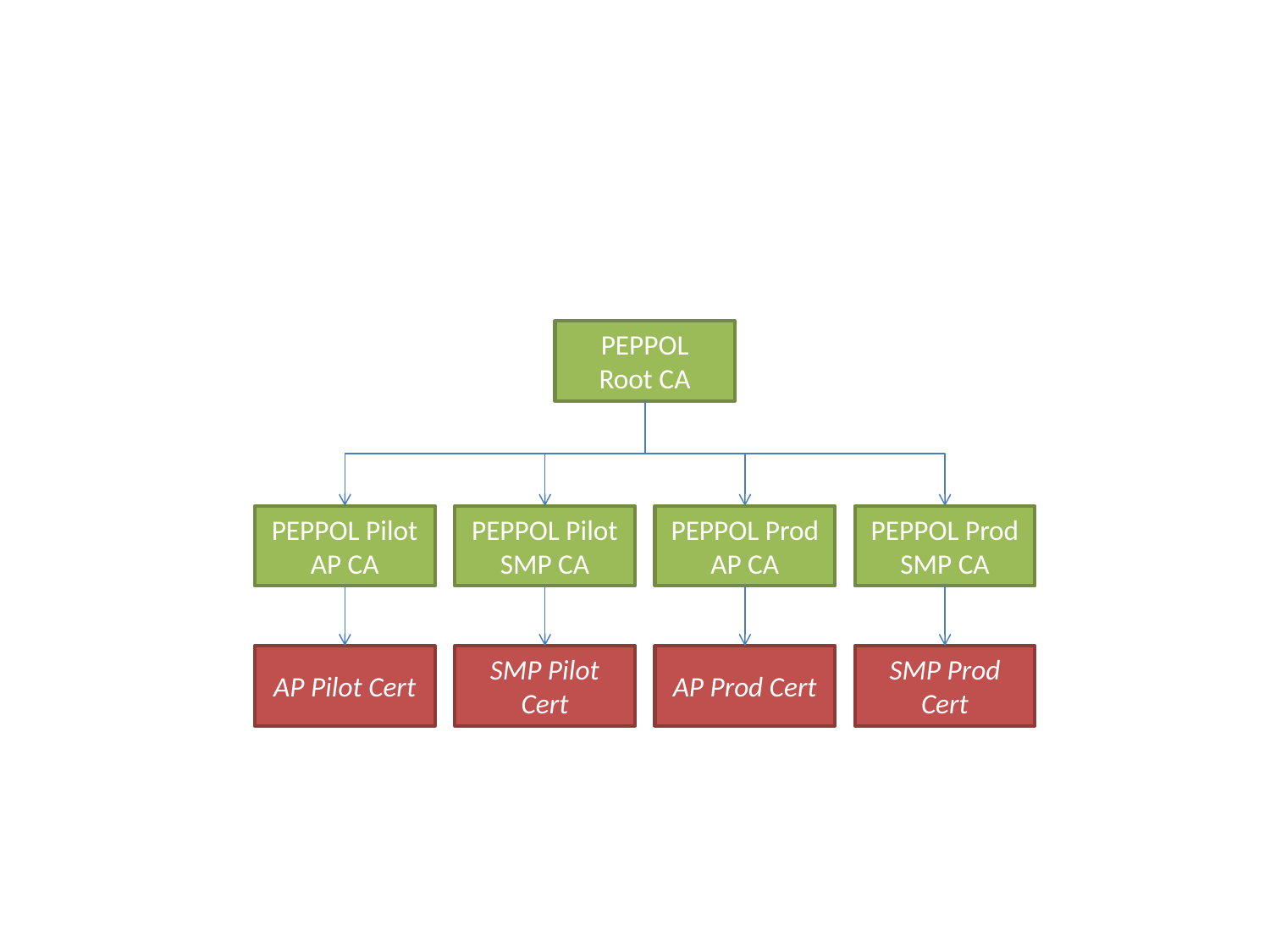

PEPPOL
Root CA
PEPPOL Pilot AP CA
PEPPOL Pilot SMP CA
PEPPOL Prod AP CA
PEPPOL Prod SMP CA
AP Pilot Cert
SMP Pilot Cert
AP Prod Cert
SMP Prod Cert